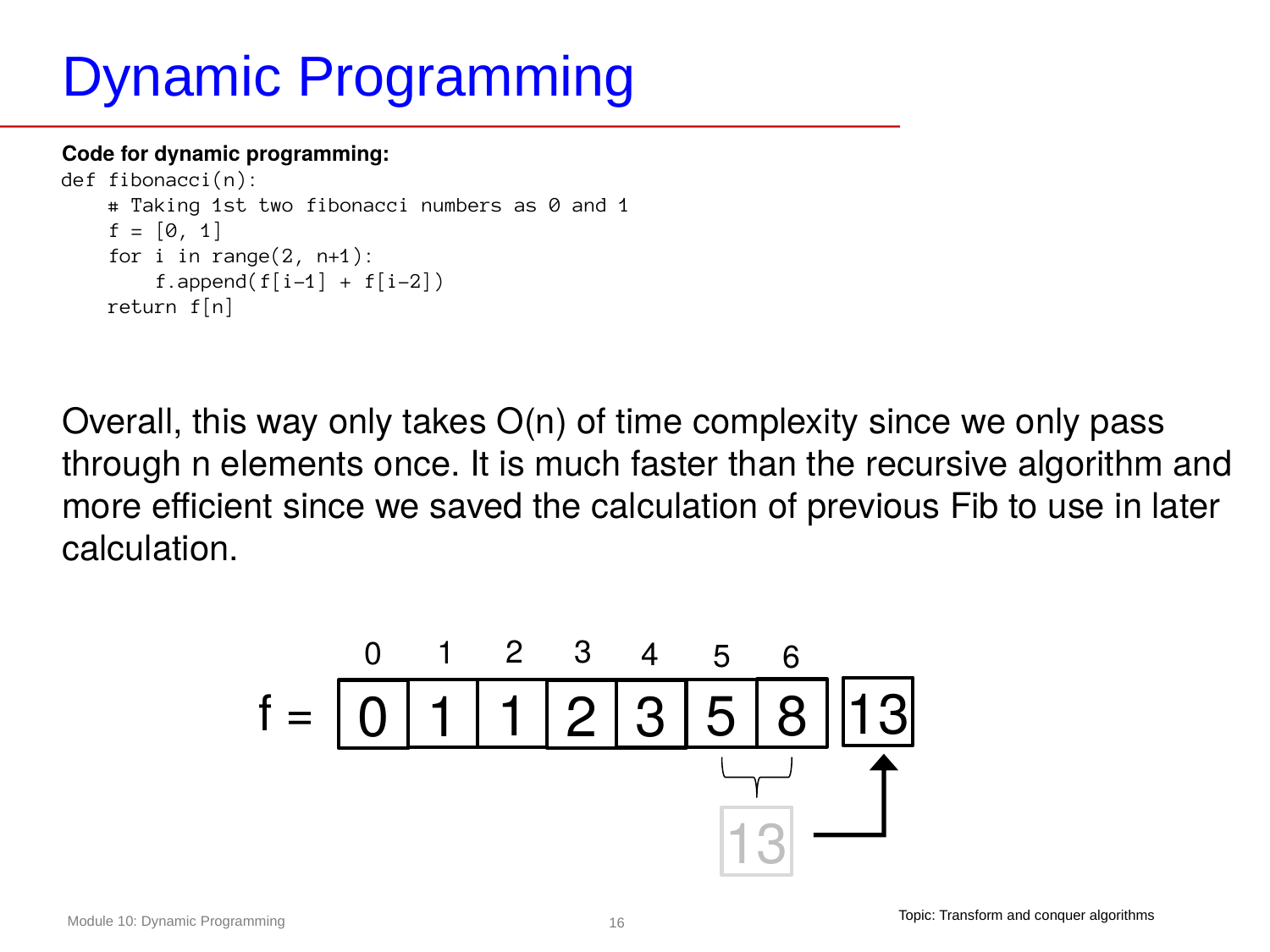

# Dynamic Programming
Code for dynamic programming:
def fibonacci(n):
    # Taking 1st two fibonacci numbers as 0 and 1
    f = [0, 1]
    for i in range(2, n+1):
        f.append(f[i-1] + f[i-2])
    return f[n]
Overall, this way only takes O(n) of time complexity since we only pass through n elements once. It is much faster than the recursive algorithm and more efficient since we saved the calculation of previous Fib to use in later calculation.
3
2
1
0
4
5
6
f =
13
8
5
1
1
3
0
2

13

Topic: Transform and conquer algorithms